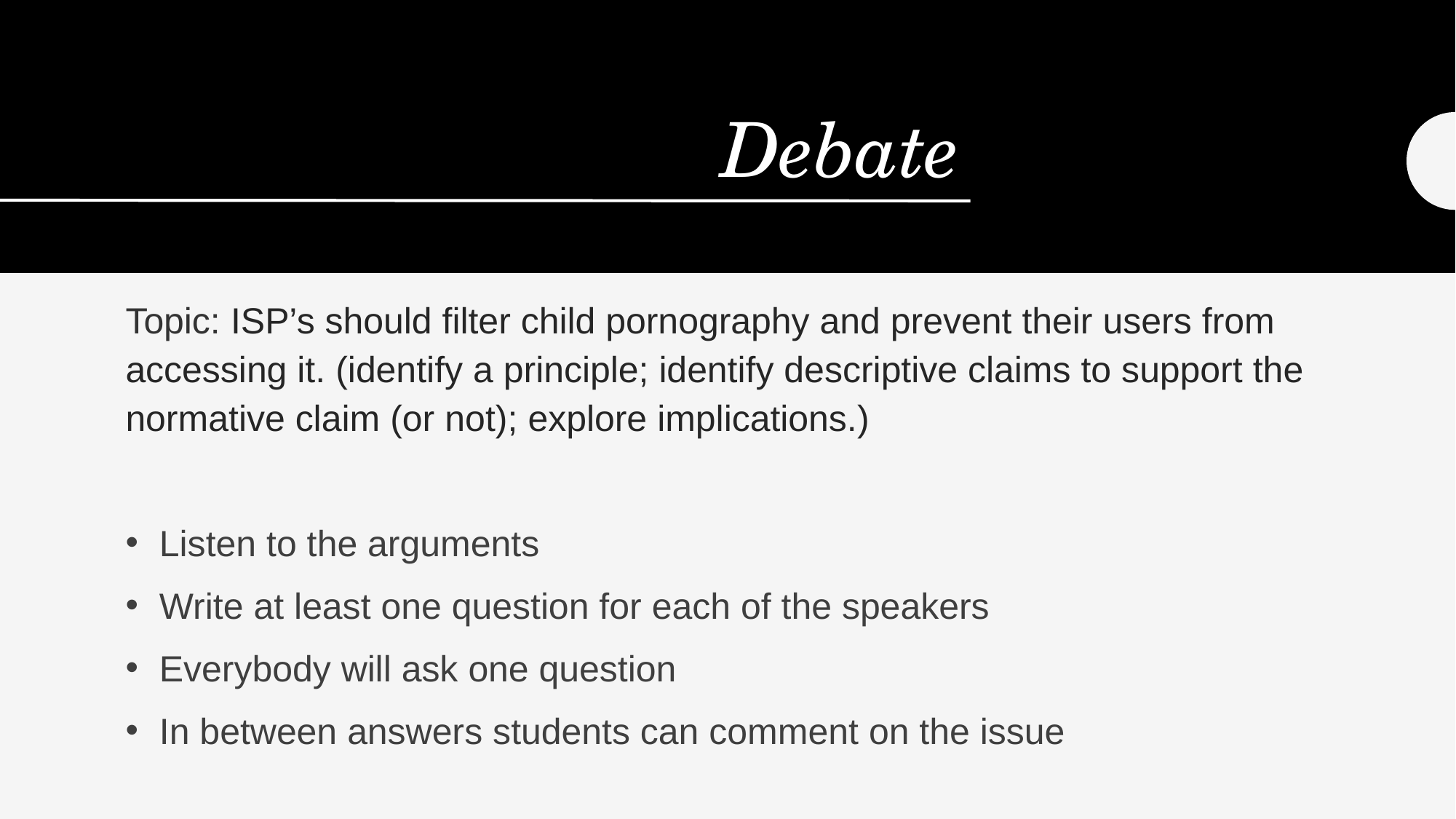

# Debate

Topic: ISP’s should filter child pornography and prevent their users from accessing it. (identify a principle; identify descriptive claims to support the normative claim (or not); explore implications.)

Listen to the arguments
Write at least one question for each of the speakers
Everybody will ask one question
In between answers students can comment on the issue